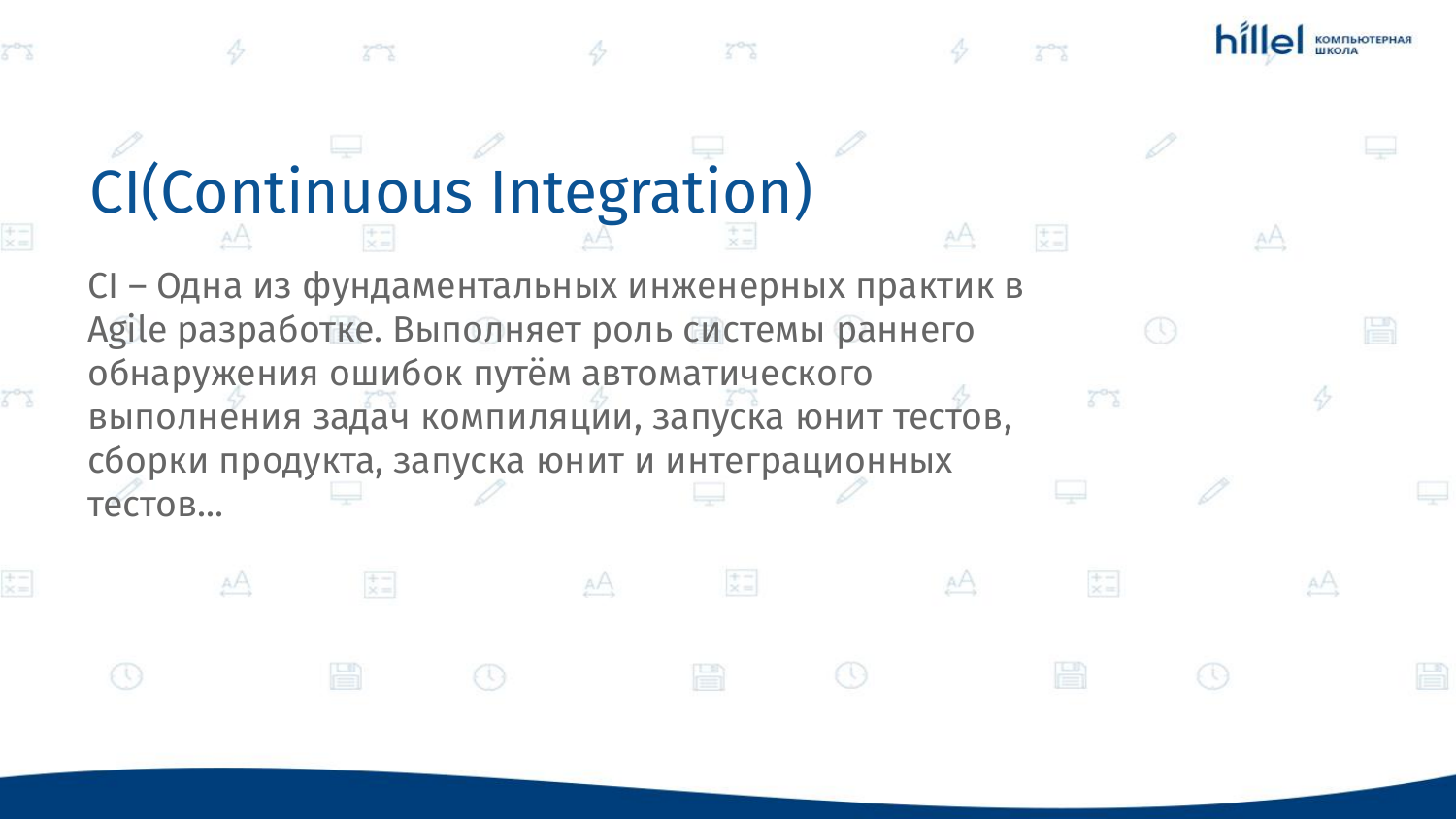

CI(Continuous Integration)
CI – Одна из фундаментальных инженерных практик в Agile разработке. Выполняет роль системы раннего обнаружения ошибок путём автоматического выполнения задач компиляции, запуска юнит тестов, сборки продукта, запуска юнит и интеграционных тестов...